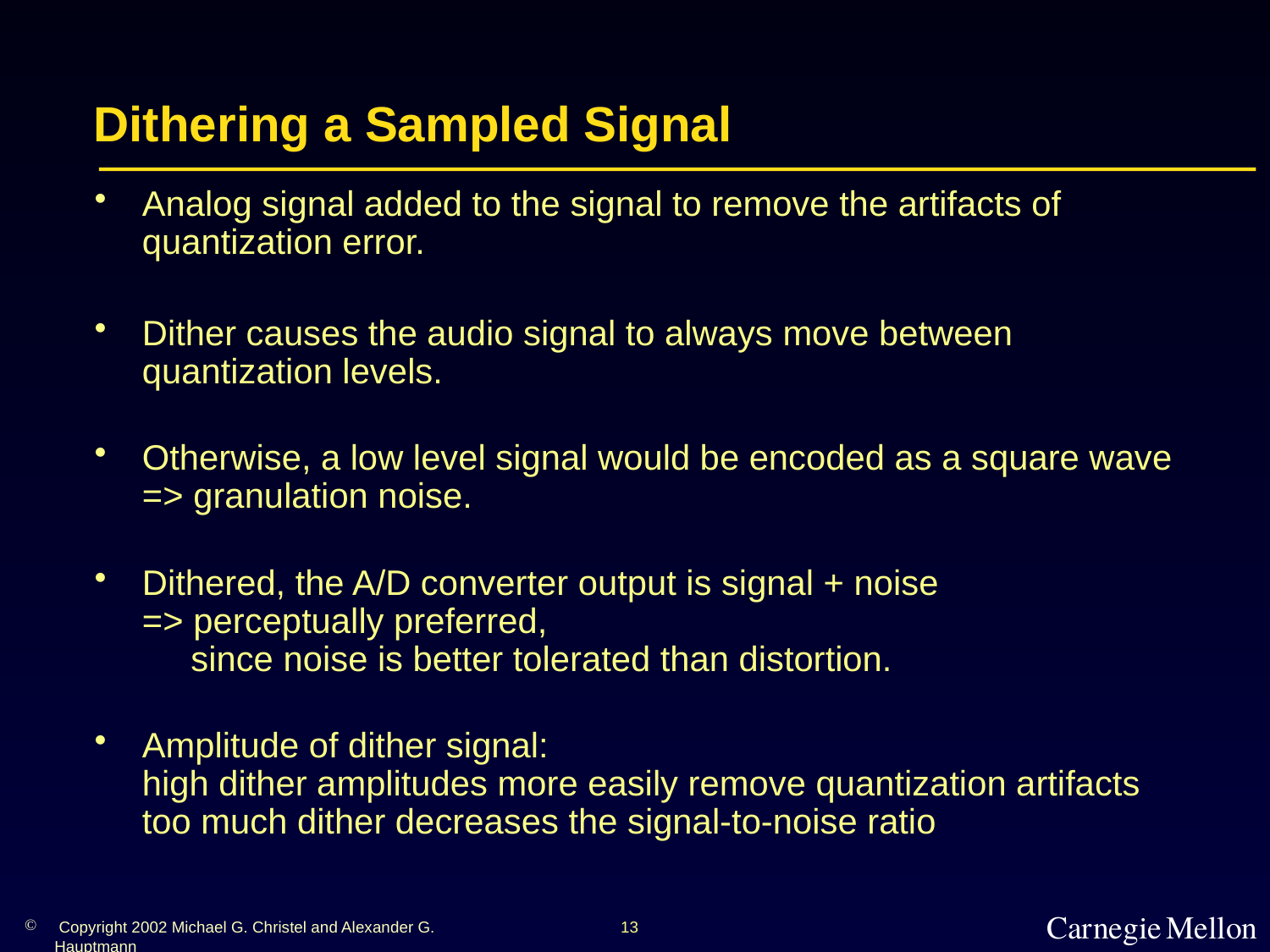

# Dithering a Sampled Signal
Analog signal added to the signal to remove the artifacts of quantization error.
Dither causes the audio signal to always move between quantization levels.
Otherwise, a low level signal would be encoded as a square wave => granulation noise.
Dithered, the A/D converter output is signal + noise
=> perceptually preferred,
     since noise is better tolerated than distortion.
Amplitude of dither signal:
high dither amplitudes more easily remove quantization artifacts
too much dither decreases the signal-to-noise ratio